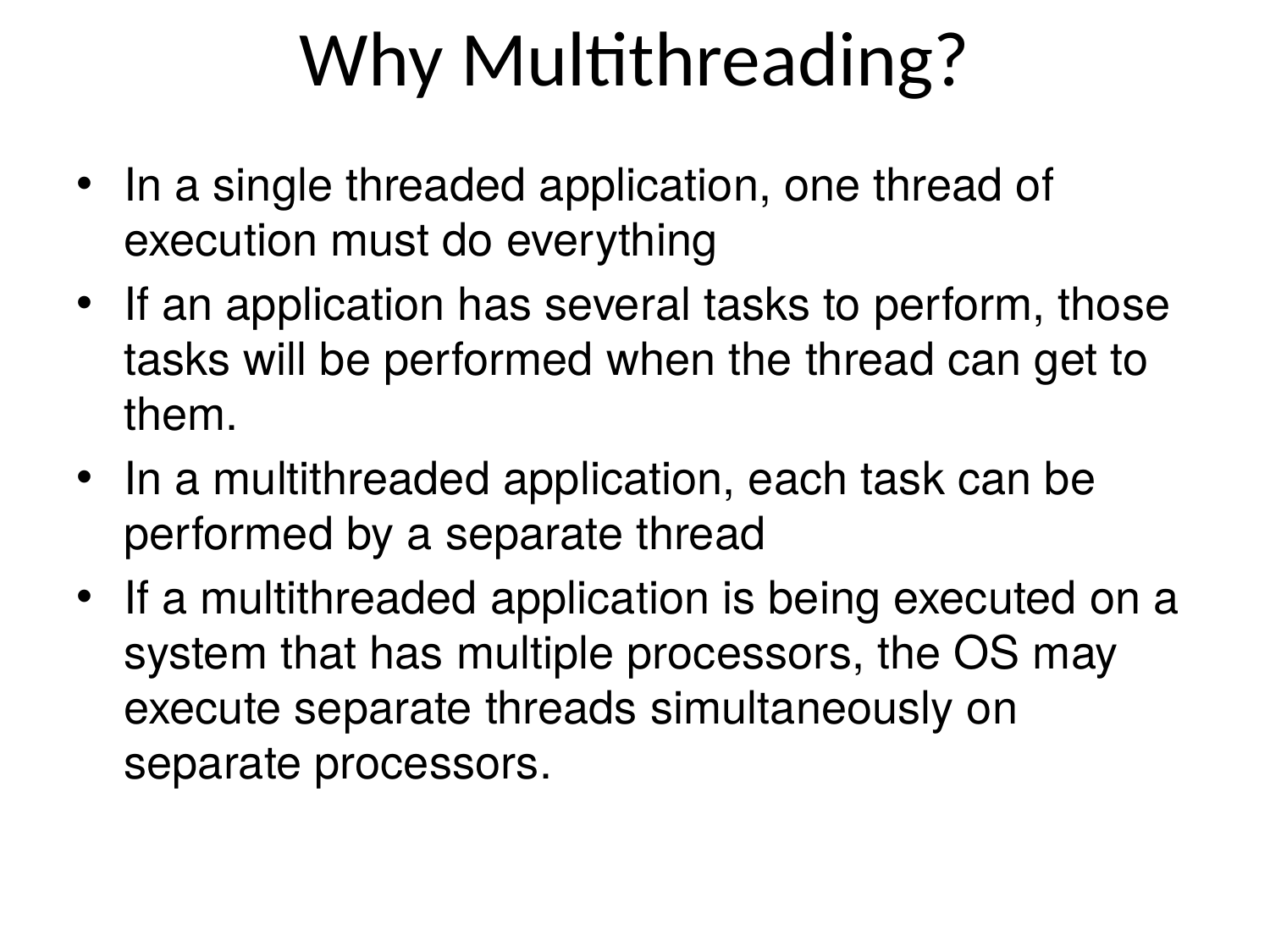

# Why Multithreading?
In a single threaded application, one thread of execution must do everything
If an application has several tasks to perform, those tasks will be performed when the thread can get to them.
In a multithreaded application, each task can be performed by a separate thread
If a multithreaded application is being executed on a system that has multiple processors, the OS may execute separate threads simultaneously on separate processors.